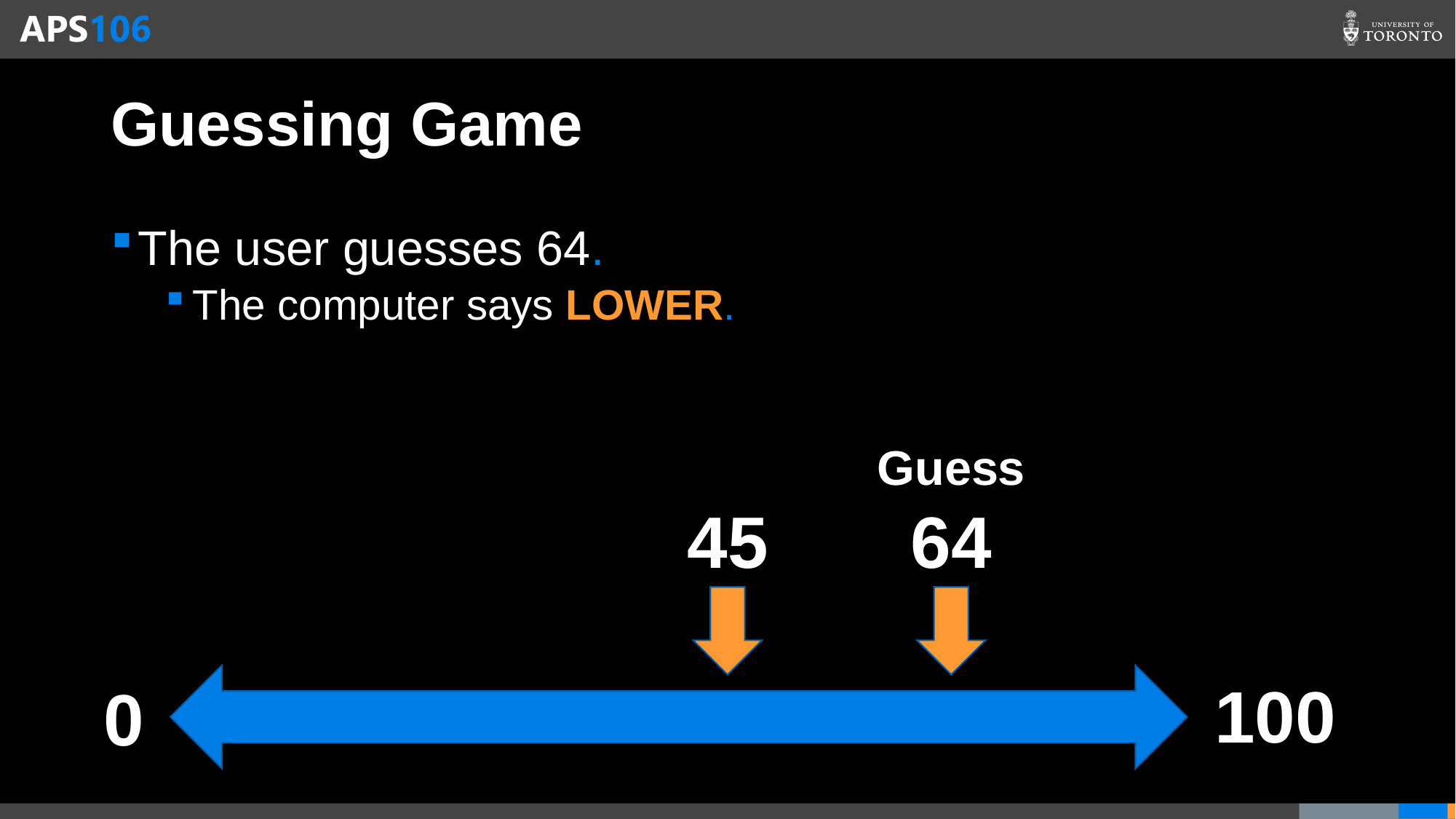

# Guessing Game
The user guesses 64.
The computer says LOWER.

Guess
64
45

100

0